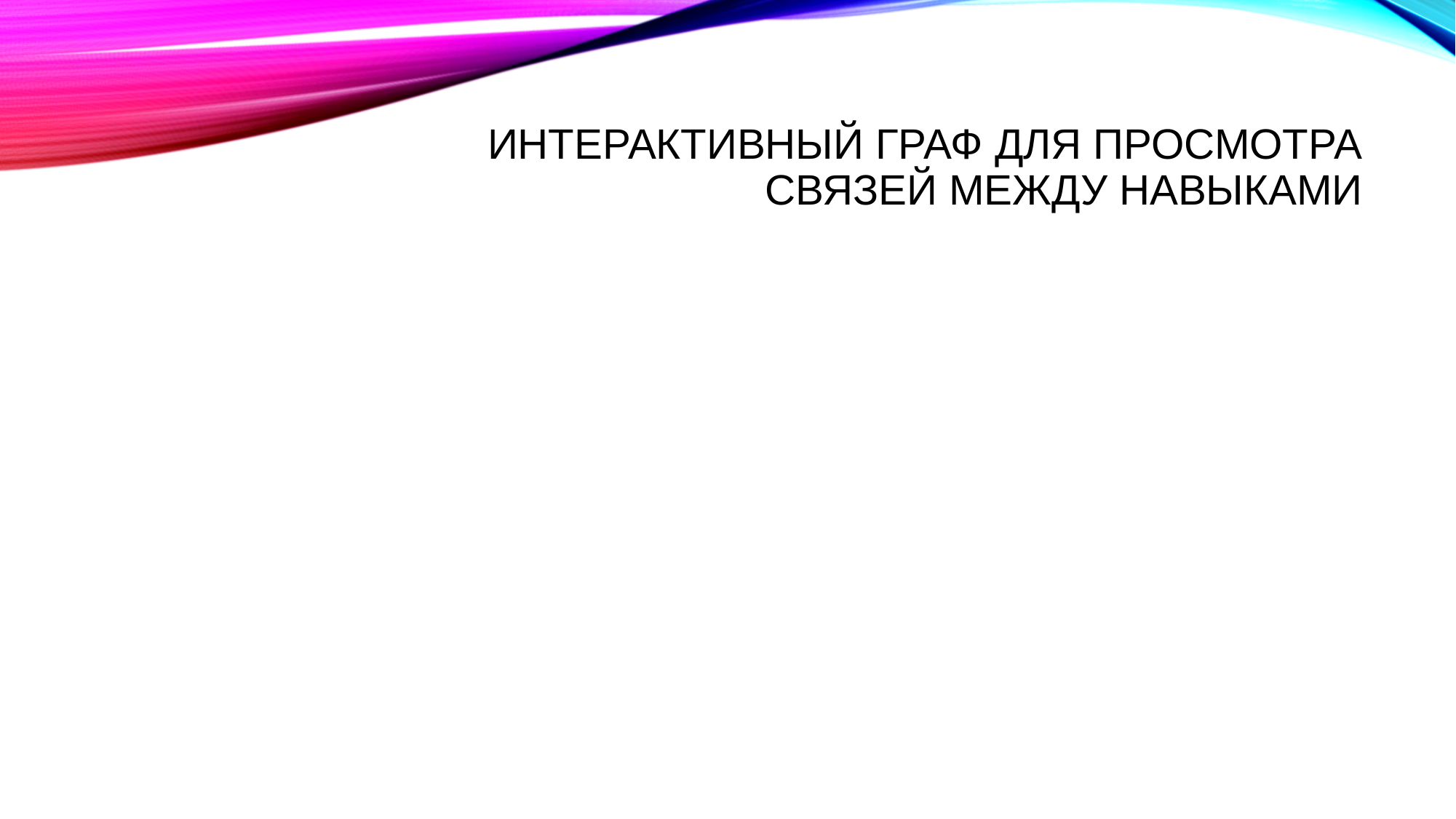

# Интерактивный граф для просмотра связей между навыками